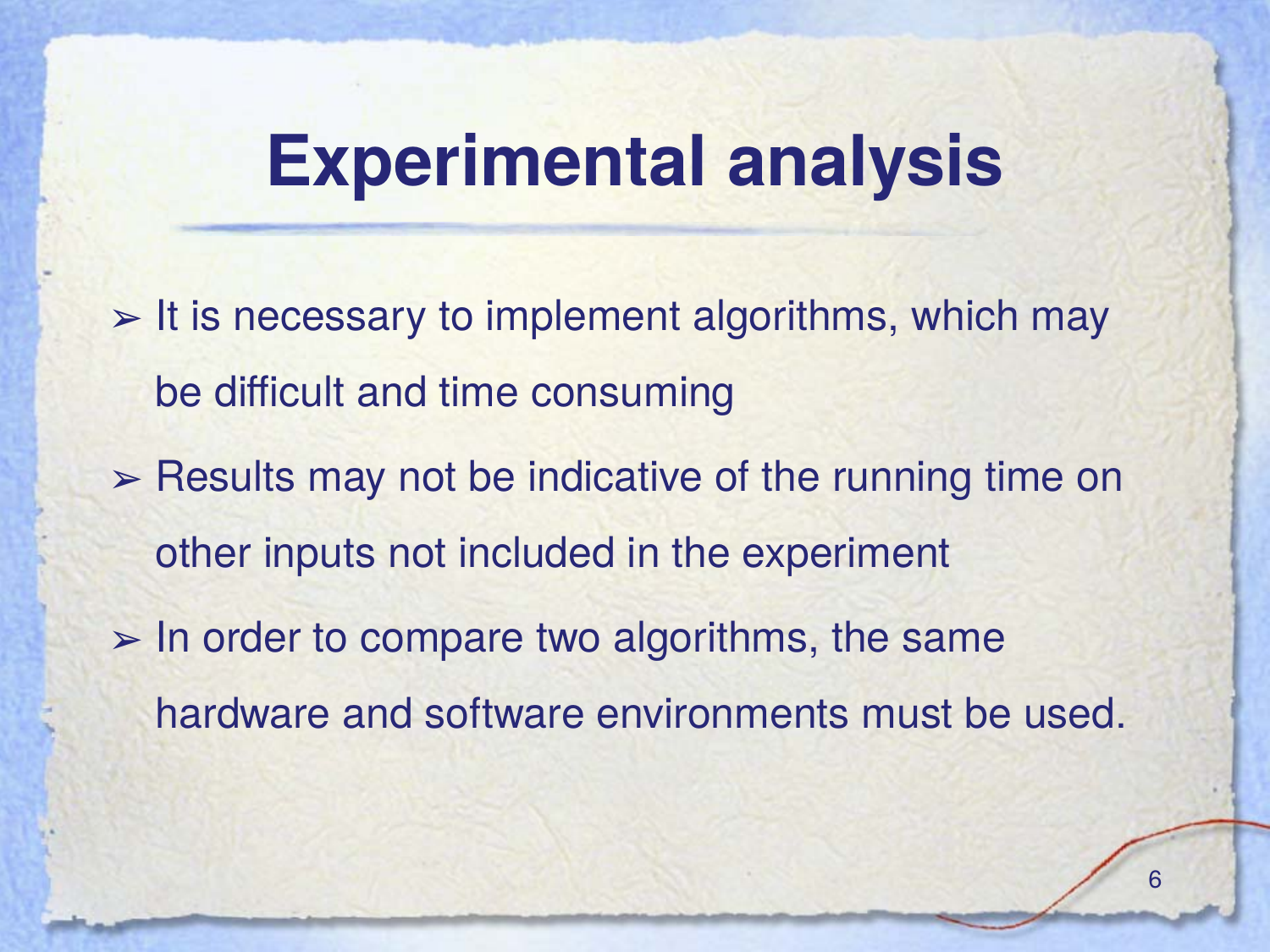

# Experimental analysis
It is necessary to implement algorithms, which may be difficult and time consuming
Results may not be indicative of the running time on other inputs not included in the experiment
In order to compare two algorithms, the same hardware and software environments must be used.

6